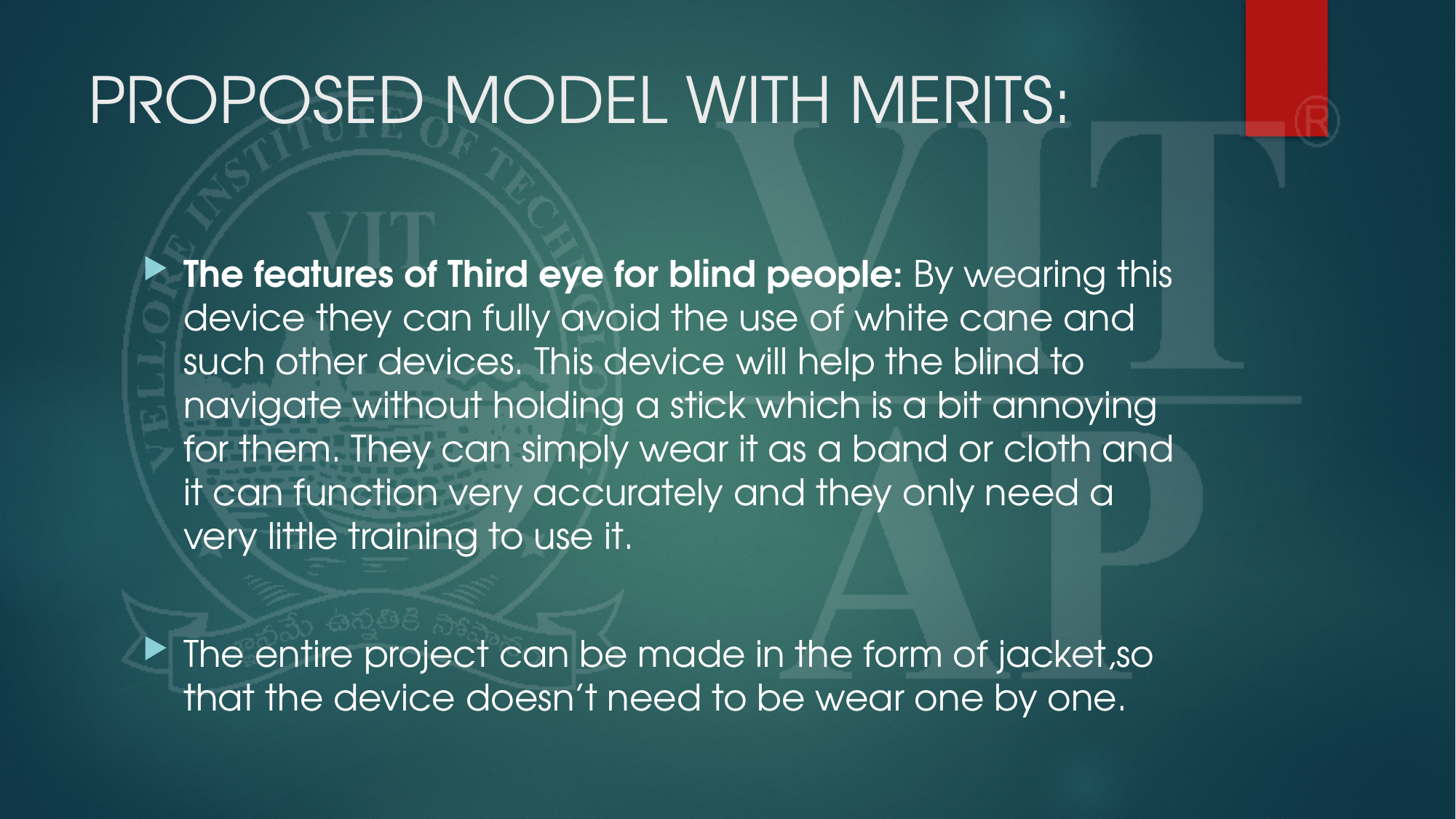

# PROPOSED MODEL WITH MERITS:

The features of Third eye for blind people: By wearing this device they can fully avoid the use of white cane and such other devices. This device will help the blind to navigate without holding a stick which is a bit annoying for them. They can simply wear it as a band or cloth and it can function very accurately and they only need a very little training to use it.

The entire project can be made in the form of jacket,so that the device doesn’t need to be wear one by one.